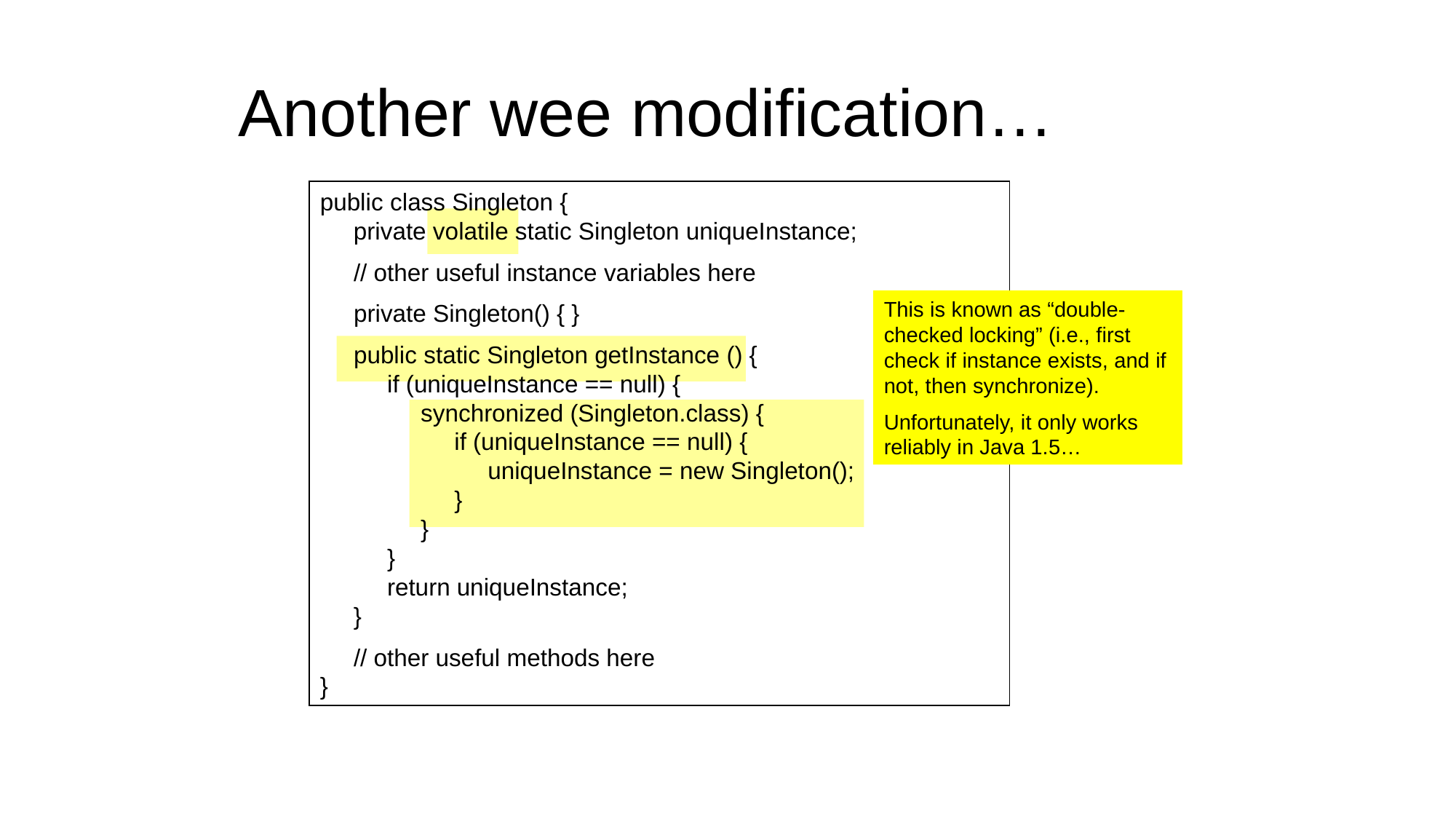

# Another wee modification…
public class Singleton {
     private volatile static Singleton uniqueInstance;
     // other useful instance variables here
     private Singleton() { }
     public static Singleton getInstance () {
          if (uniqueInstance == null) {
               synchronized (Singleton.class) {
                    if (uniqueInstance == null) {
                         uniqueInstance = new Singleton();
                    }
               }
          }
          return uniqueInstance;
     }
     // other useful methods here
}

This is known as “double-checked locking” (i.e., first check if instance exists, and if not, then synchronize).
Unfortunately, it only works reliably in Java 1.5…